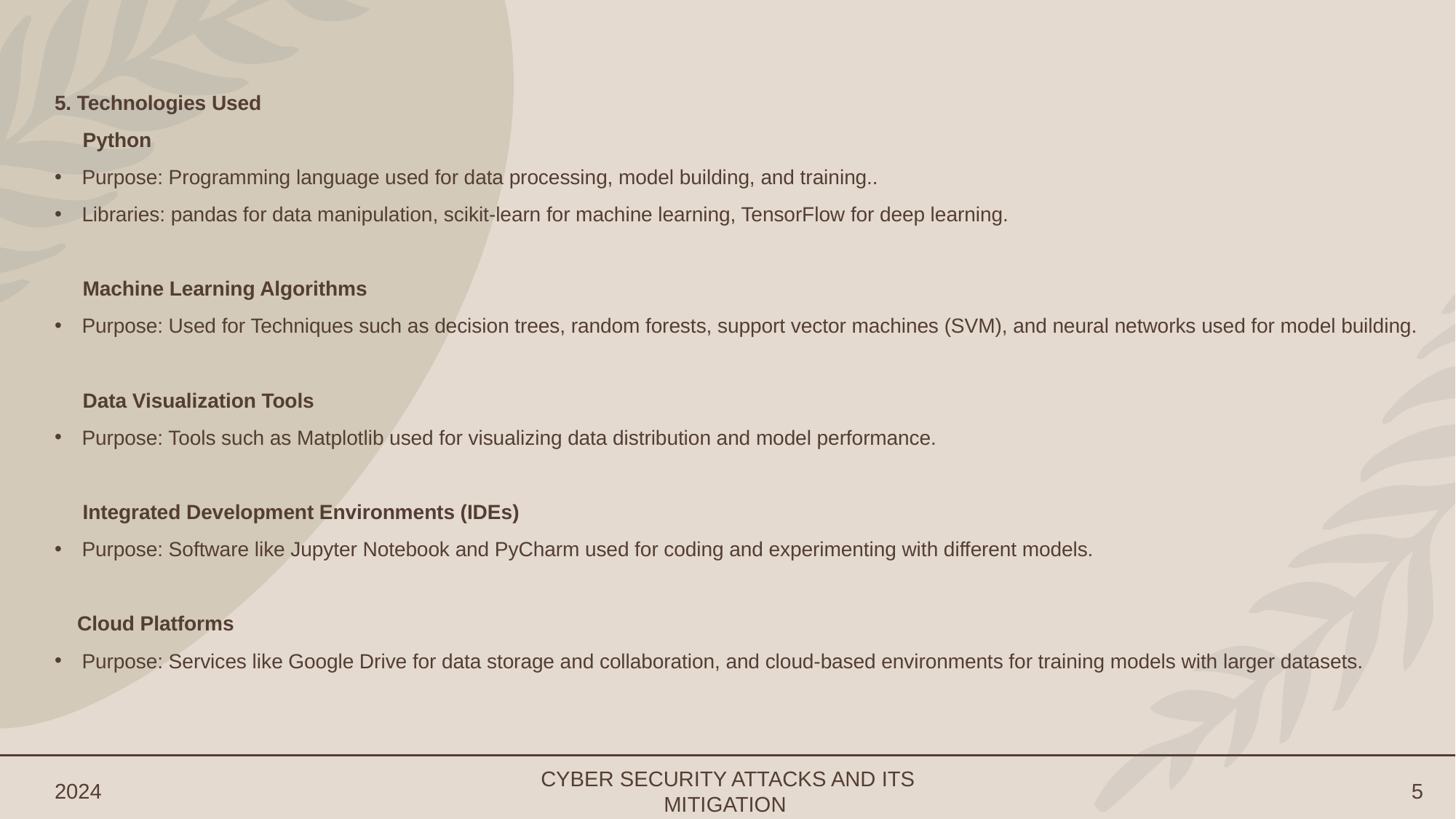

5. Technologies Used
     Python
Purpose: Programming language used for data processing, model building, and training..
Libraries: pandas for data manipulation, scikit-learn for machine learning, TensorFlow for deep learning.

     Machine Learning Algorithms
Purpose: Used for Techniques such as decision trees, random forests, support vector machines (SVM), and neural networks used for model building.

     Data Visualization Tools
Purpose: Tools such as Matplotlib used for visualizing data distribution and model performance.

     Integrated Development Environments (IDEs)
Purpose: Software like Jupyter Notebook and PyCharm used for coding and experimenting with different models.

    Cloud Platforms
Purpose: Services like Google Drive for data storage and collaboration, and cloud-based environments for training models with larger datasets.
2024
CYBER SECURITY ATTACKS AND ITS MITIGATION
5